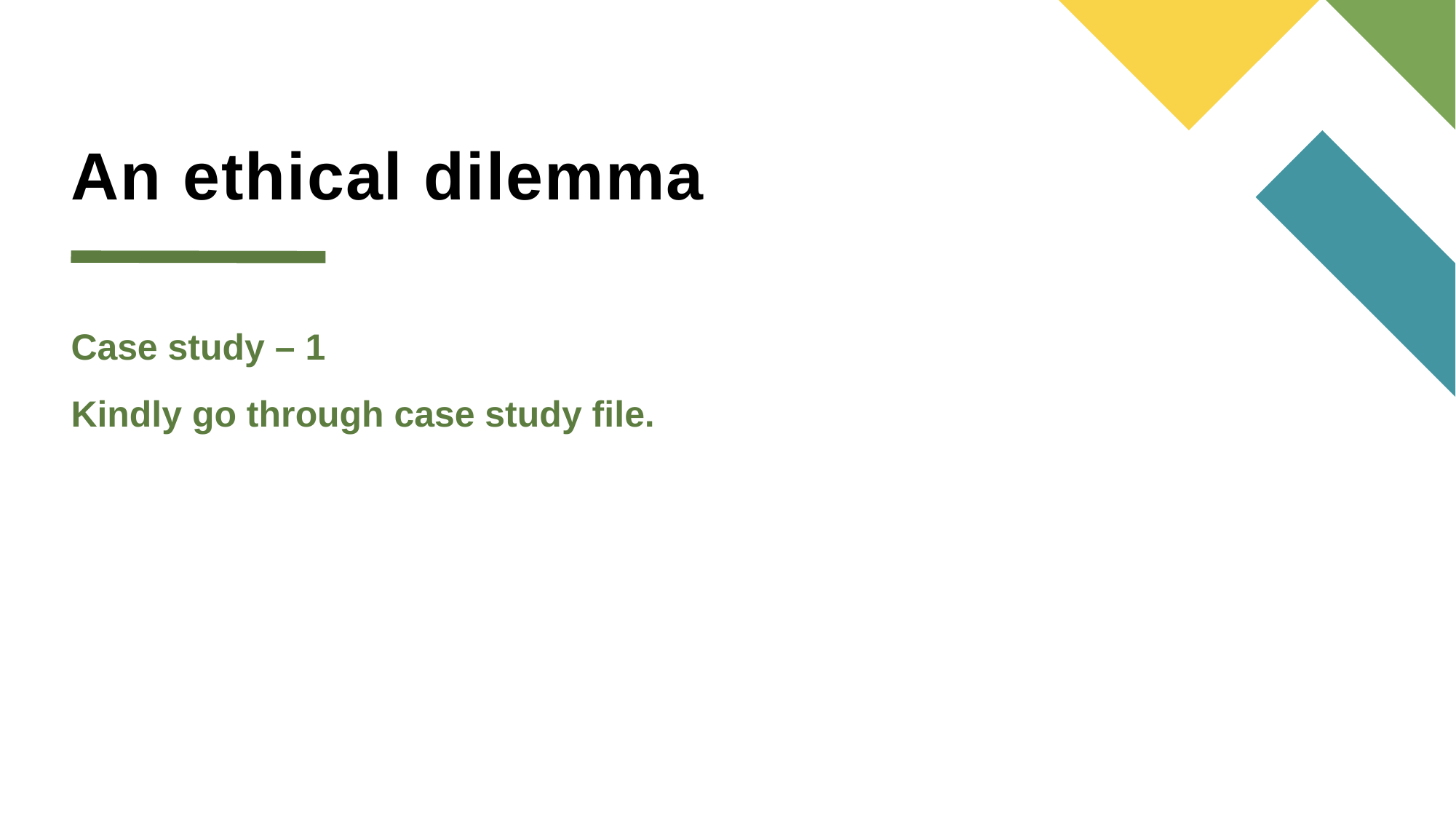

An ethical dilemma
Case study – 1
Kindly go through case study file.